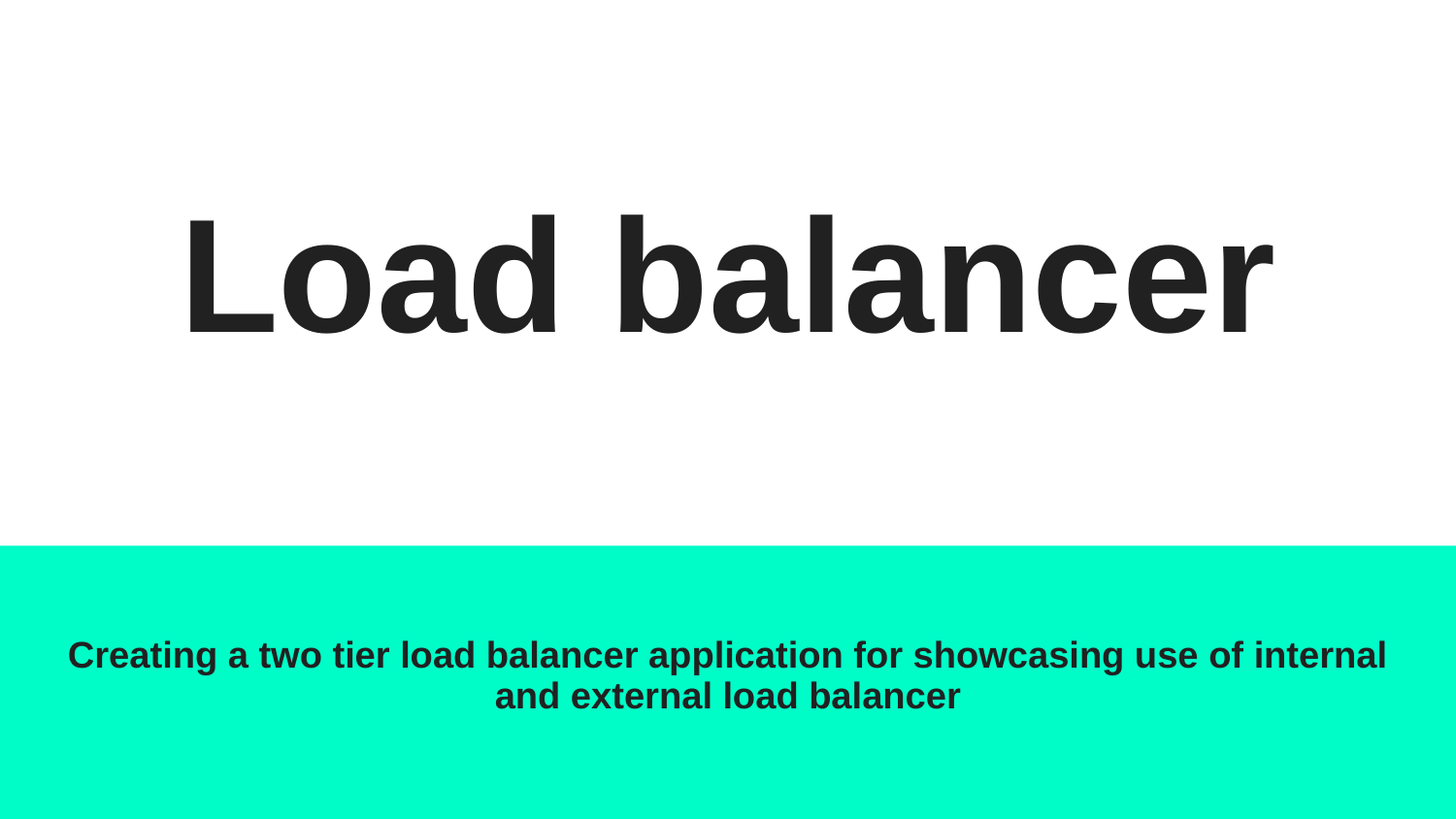

# Load balancer
Creating a two tier load balancer application for showcasing use of internal and external load balancer